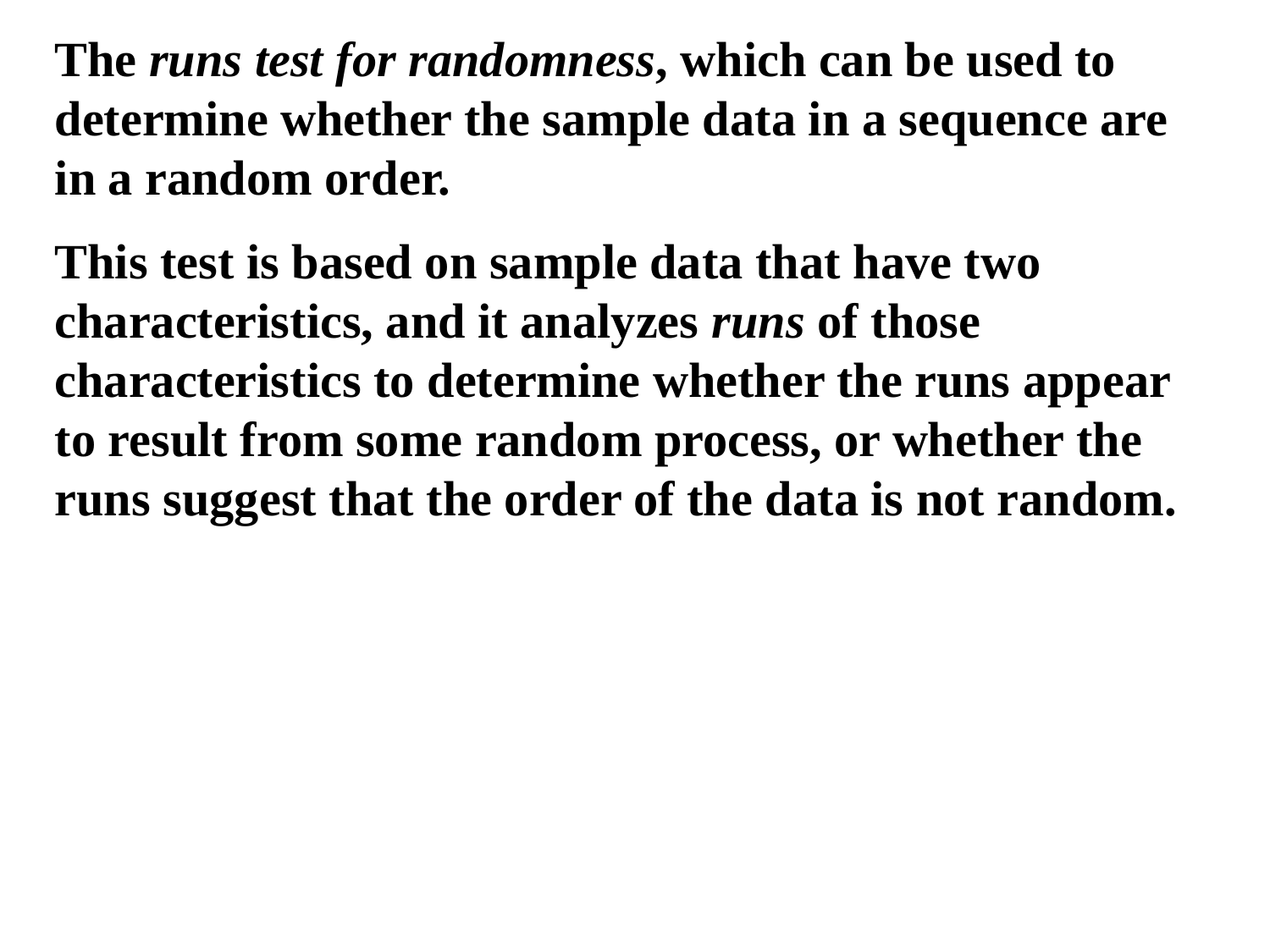

The runs test for randomness, which can be used to determine whether the sample data in a sequence are in a random order.
This test is based on sample data that have two characteristics, and it analyzes runs of those characteristics to determine whether the runs appear to result from some random process, or whether the runs suggest that the order of the data is not random.